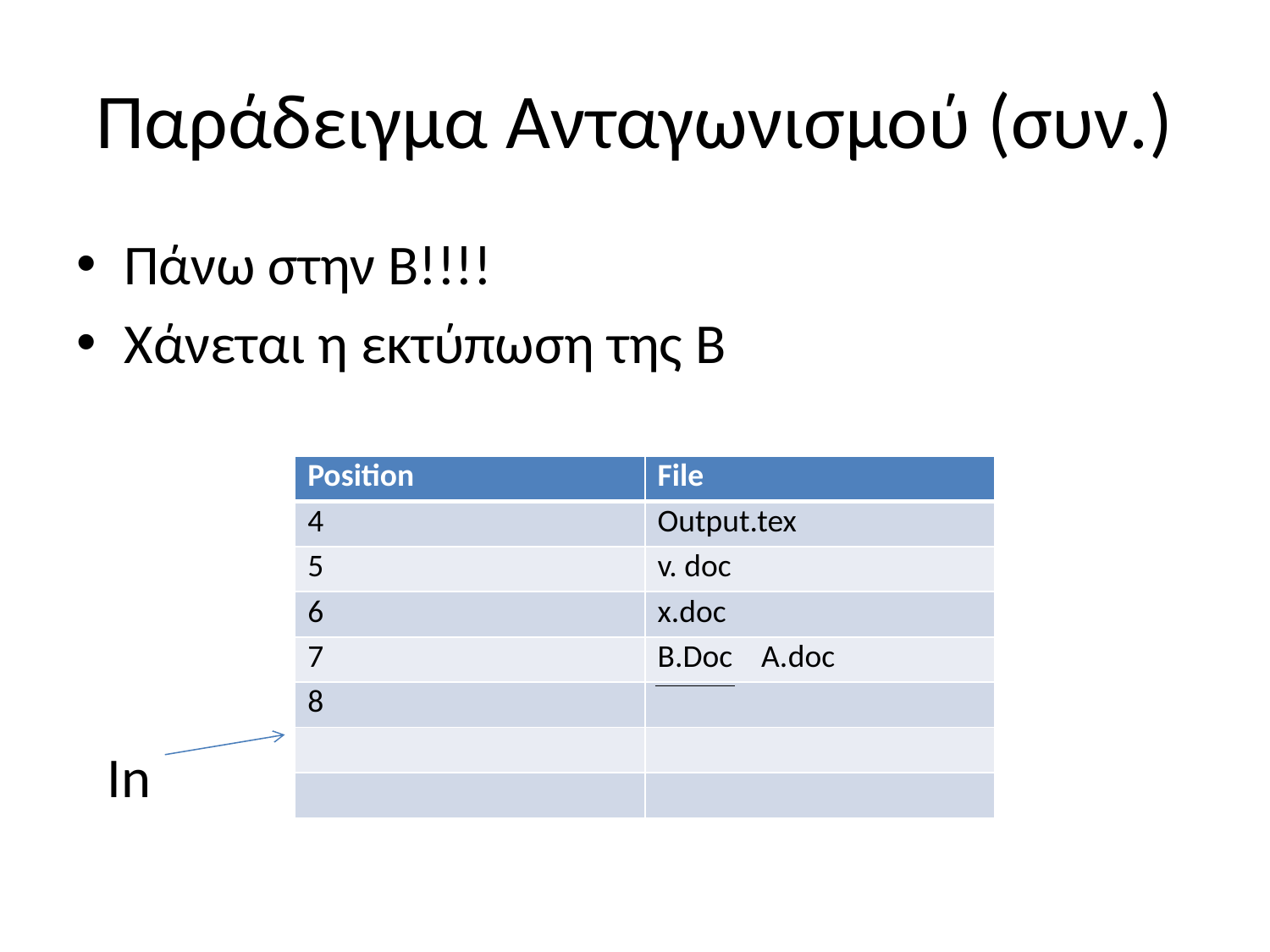

# Παράδειγμα Ανταγωνισμού (συν.)
Πάνω στην Β!!!!
Χάνεται η εκτύπωση της Β
| Position | File |
| --- | --- |
| 4 | Output.tex |
| 5 | v. doc |
| 6 | x.doc |
| 7 | B.Doc Α.doc |
| 8 |  |
|  |  |
|  |  |
In